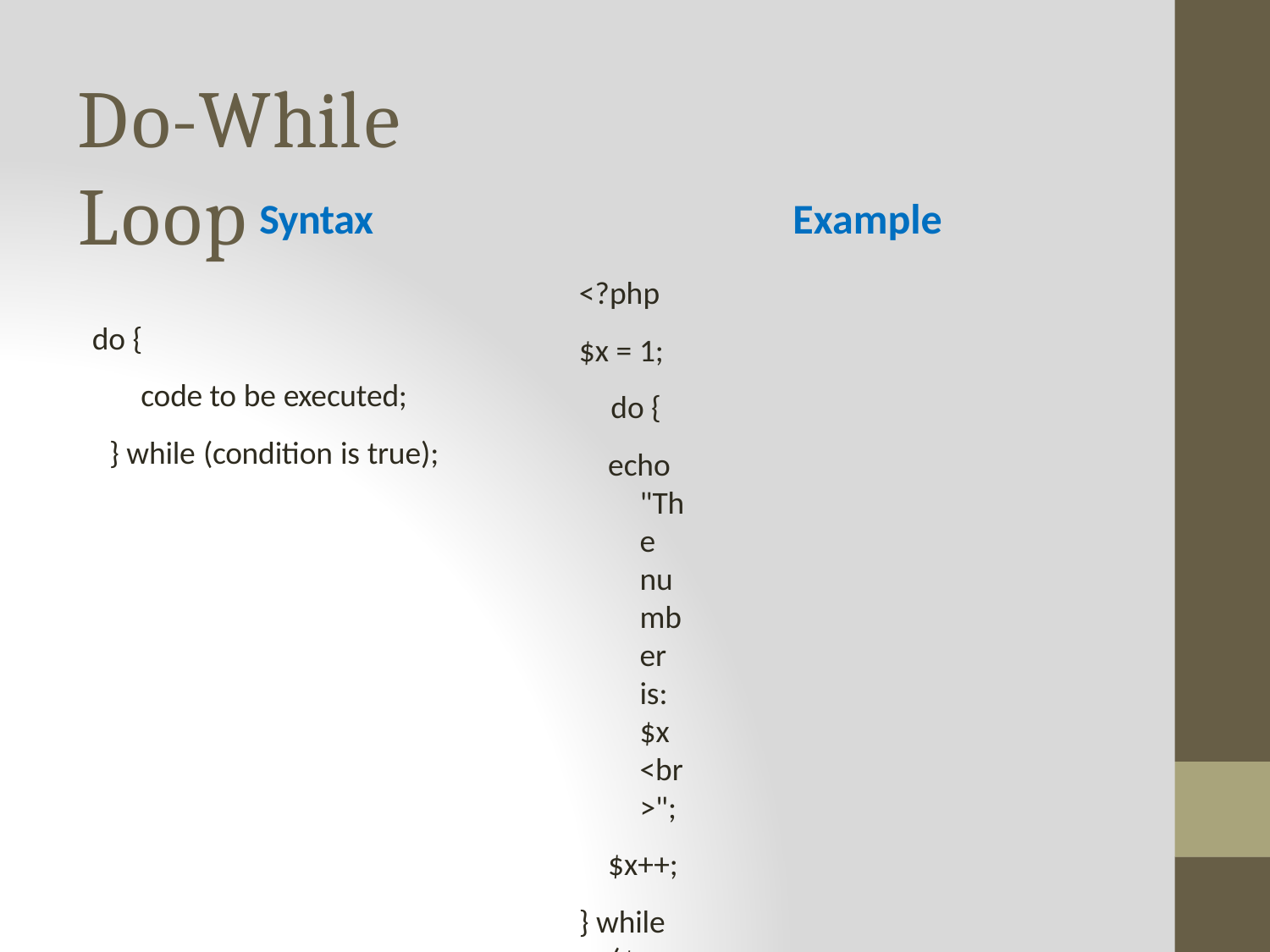

# Do-While Loop
Syntax

do {
code to be executed;
} while (condition is true);
Example
<?php
$x = 1;  do {
echo "The number is: $x <br>";
$x++;
} while ($x <= 5);
?>